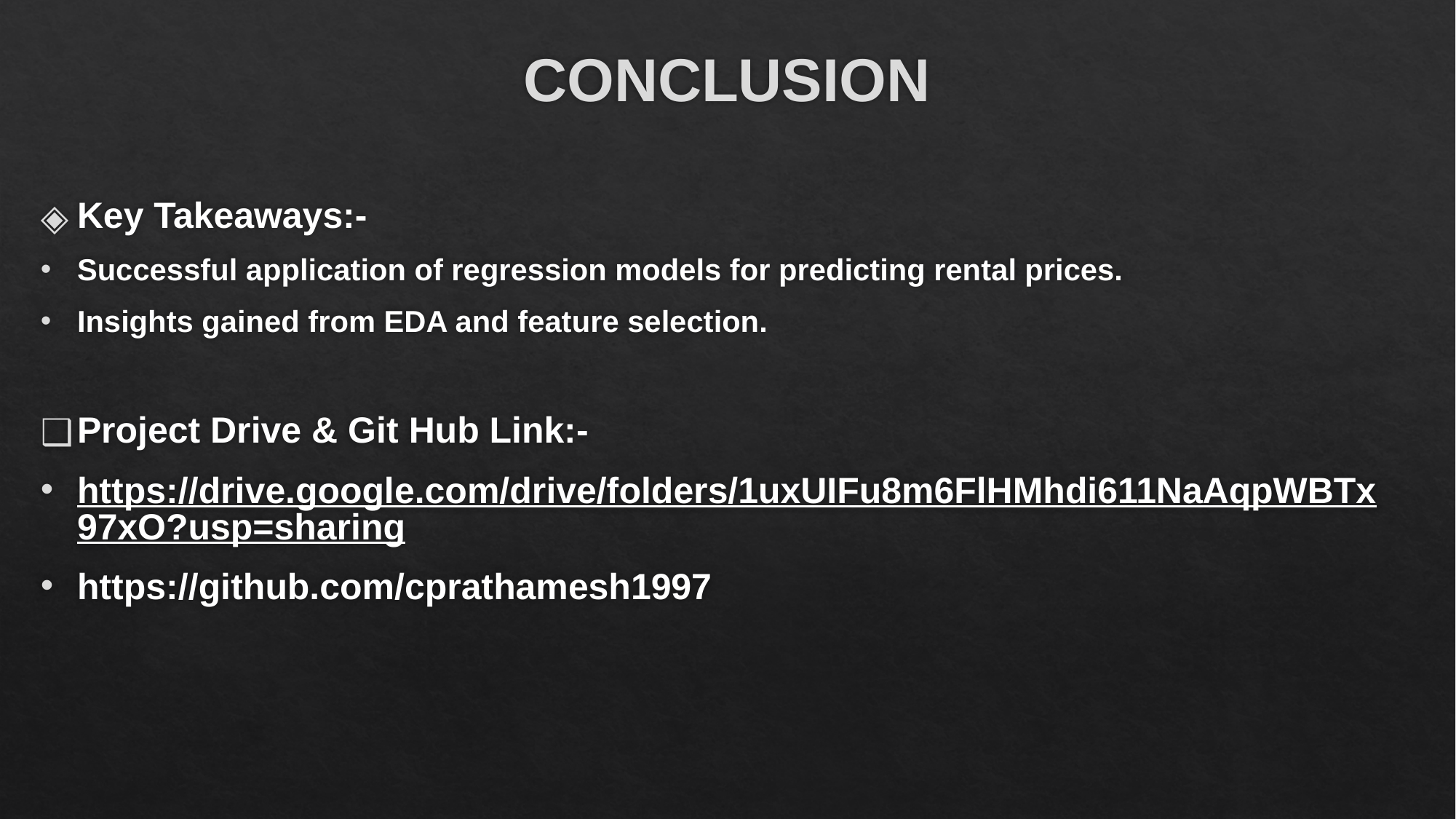

# CONCLUSION
Key Takeaways:-
Successful application of regression models for predicting rental prices.
Insights gained from EDA and feature selection.

Project Drive & Git Hub Link:-
https://drive.google.com/drive/folders/1uxUIFu8m6FlHMhdi611NaAqpWBTx97xO?usp=sharing
https://github.com/cprathamesh1997